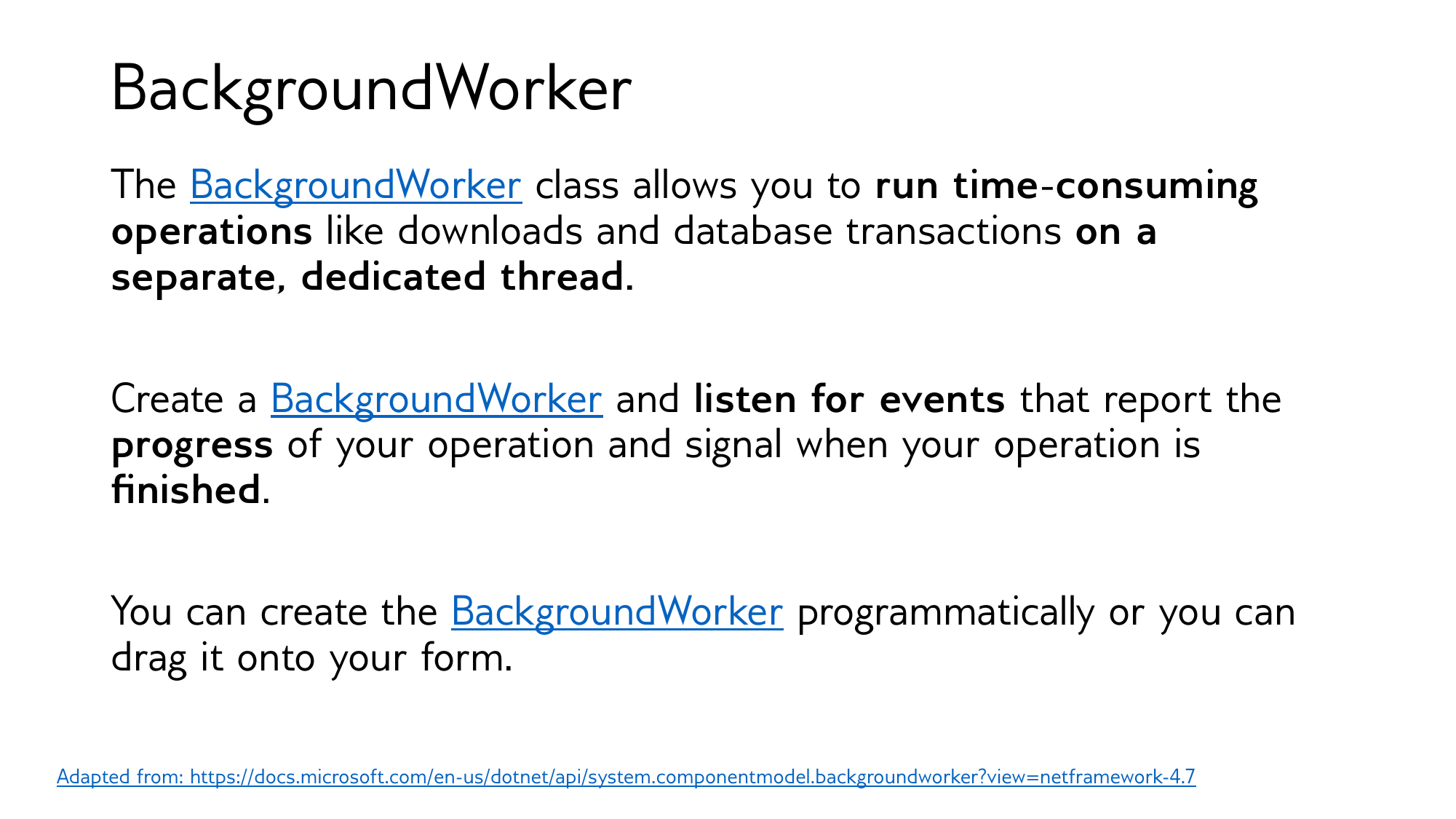

# BackgroundWorker
The BackgroundWorker class allows you to run time-consuming operations like downloads and database transactions on a separate, dedicated thread.

Create a BackgroundWorker and listen for events that report the progress of your operation and signal when your operation is finished.

You can create the BackgroundWorker programmatically or you can drag it onto your form.
Adapted from: https://docs.microsoft.com/en-us/dotnet/api/system.componentmodel.backgroundworker?view=netframework-4.7